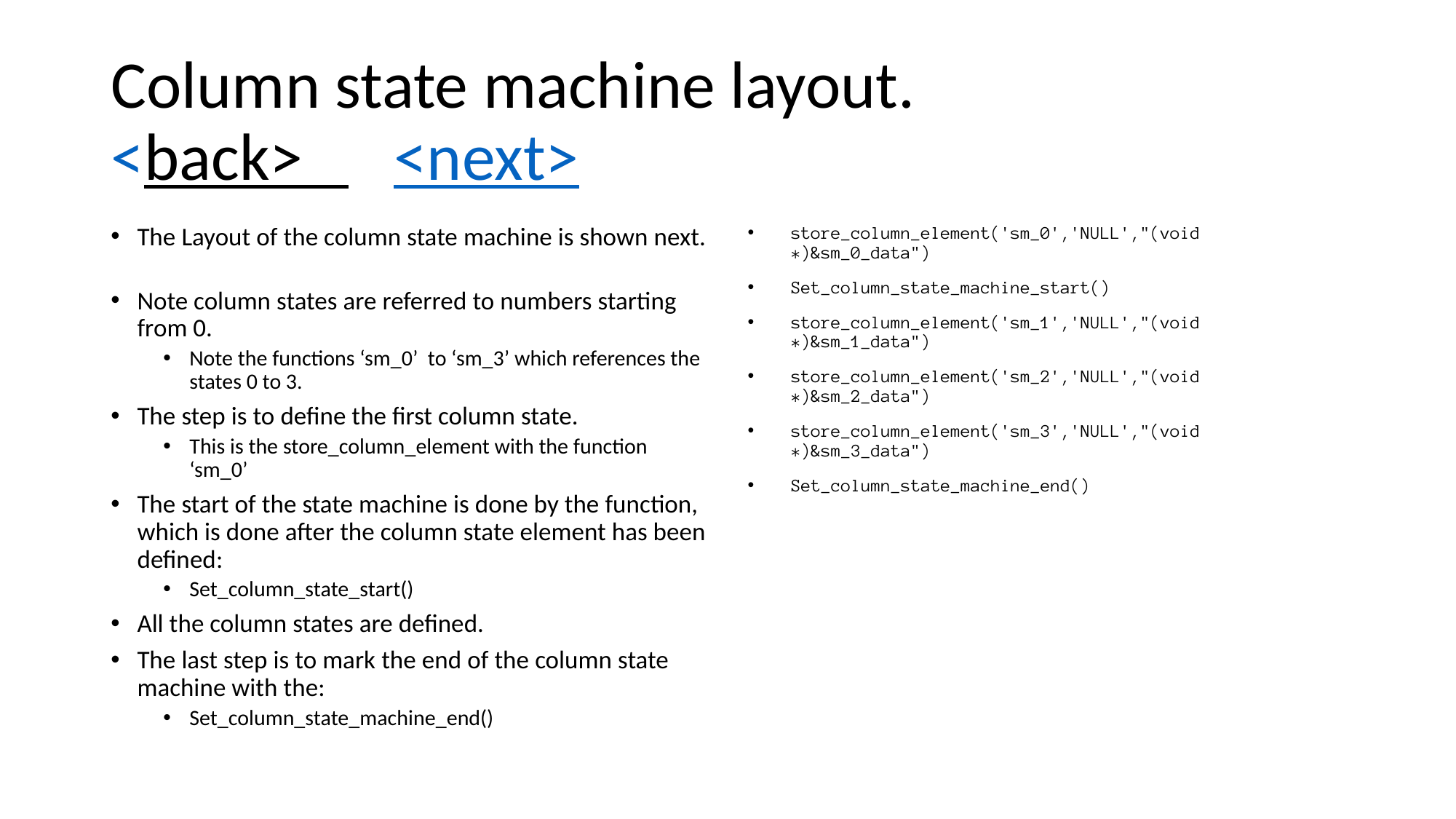

# Column state machine layout. <back>      <next>
The Layout of the column state machine is shown next.
Note column states are referred to numbers starting from 0.
Note the functions ‘sm_0’  to ‘sm_3’ which references the states 0 to 3.
The step is to define the first column state.
This is the store_column_element with the function ‘sm_0’
The start of the state machine is done by the function, which is done after the column state element has been defined:
Set_column_state_start()
All the column states are defined.
The last step is to mark the end of the column state machine with the:
Set_column_state_machine_end()
store_column_element('sm_0','NULL',"(void *)&sm_0_data")
Set_column_state_machine_start()
store_column_element('sm_1','NULL',"(void *)&sm_1_data")
store_column_element('sm_2','NULL',"(void *)&sm_2_data")
store_column_element('sm_3','NULL',"(void *)&sm_3_data")
Set_column_state_machine_end()